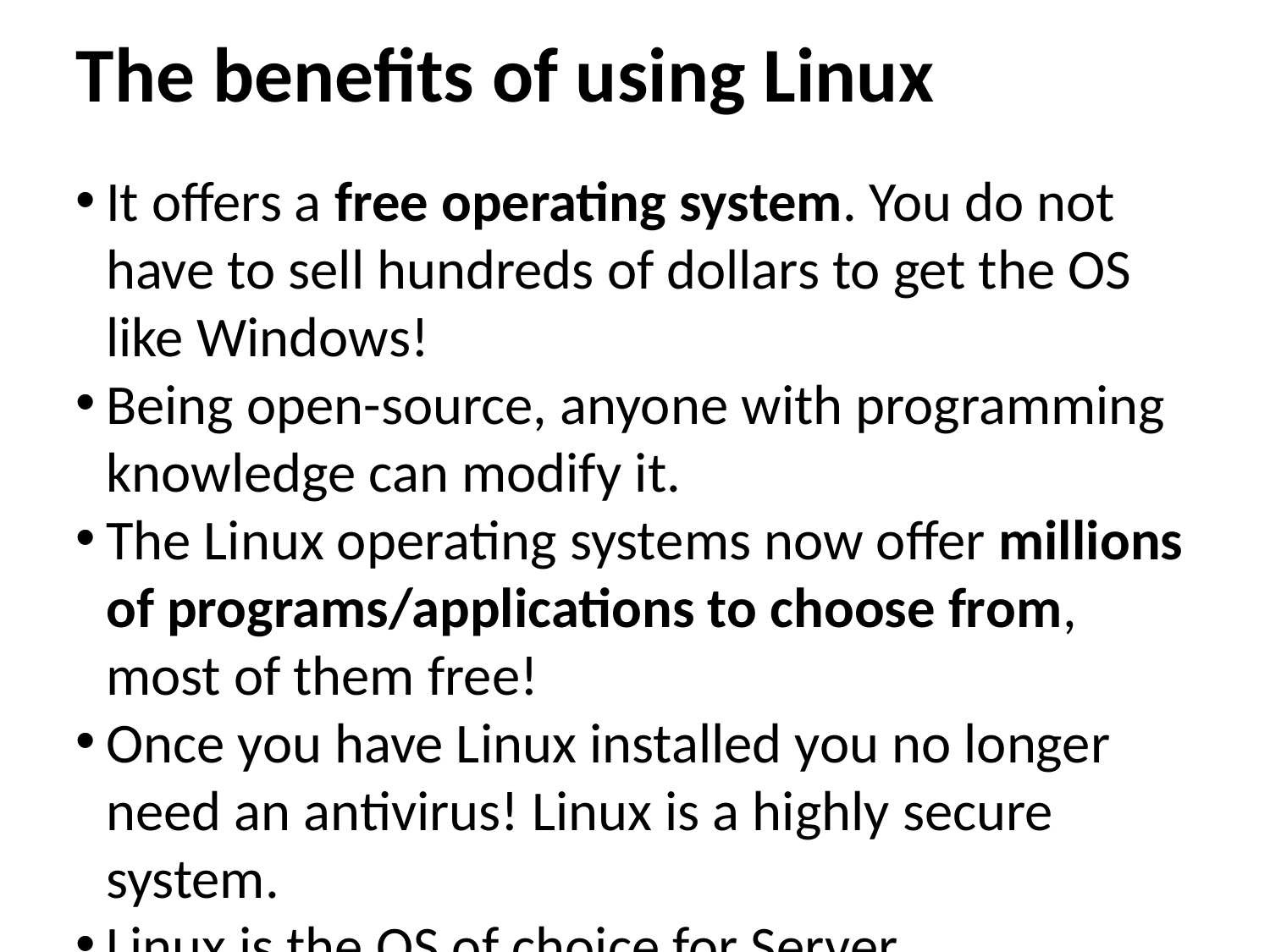

The benefits of using Linux

It offers a free operating system. You do not have to sell hundreds of dollars to get the OS like Windows!
Being open-source, anyone with programming knowledge can modify it.
The Linux operating systems now offer millions of programs/applications to choose from, most of them free!
Once you have Linux installed you no longer need an antivirus! Linux is a highly secure system.
Linux is the OS of choice for Server environments due to its stability and reliability (Mega-companies like Amazon, Facebook ,and Google use Linux for their Servers).
A Linux based server could run non-stop without a reboot for years on end.